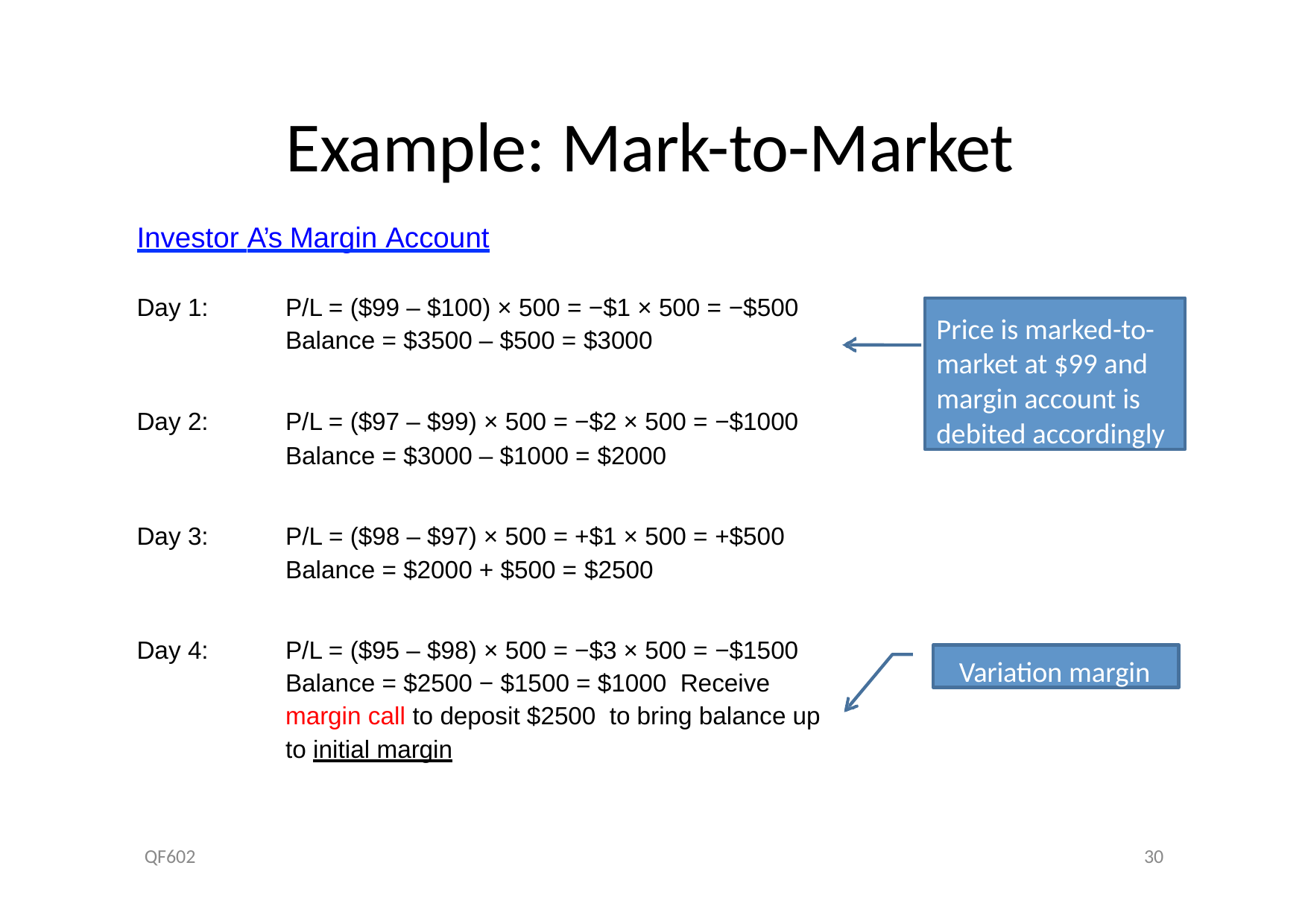

# Example: Mark-to-Market
Investor A’s Margin Account
P/L = ($99 – $100) × 500 = −$1 × 500 = −$500
Balance = $3500 – $500 = $3000
Day 1:
Price is marked-to-  market at $99 and  margin account is  debited accordingly

P/L = ($97 – $99) × 500 = −$2 × 500 = −$1000
Balance = $3000 – $1000 = $2000
Day 2:
P/L = ($98 – $97) × 500 = +$1 × 500 = +$500
Balance = $2000 + $500 = $2500
Day 3:
P/L = ($95 – $98) × 500 = −$3 × 500 = −$1500
Balance = $2500 − $1500 = $1000  Receive margin call to deposit $2500  to bring balance up to initial margin
Day 4:
Variation margin

QF602
30